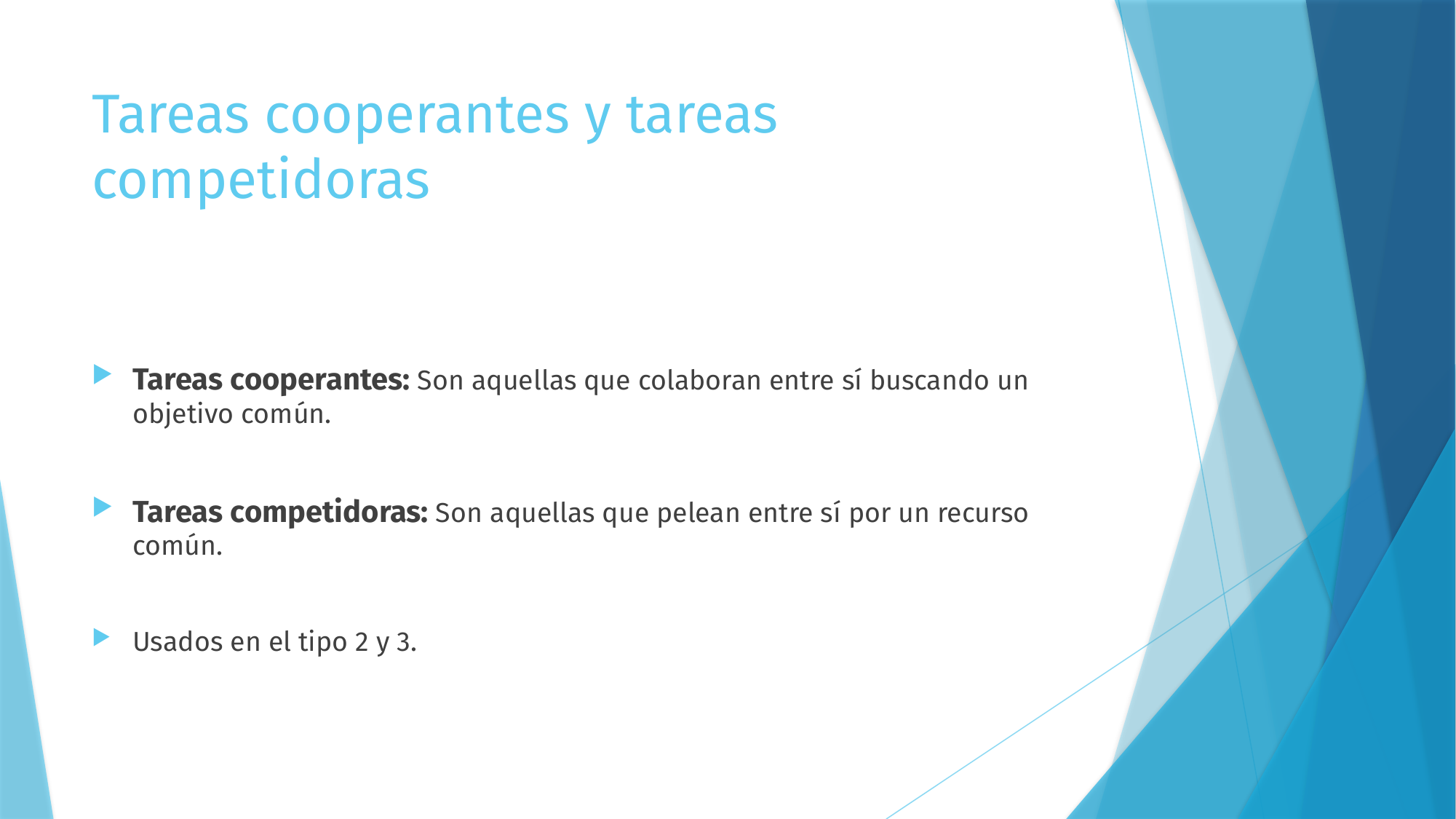

# Tareas cooperantes y tareas competidoras

Tareas cooperantes: Son aquellas que colaboran entre sí buscando un objetivo común.

Tareas competidoras: Son aquellas que pelean entre sí por un recurso común.

Usados en el tipo 2 y 3.